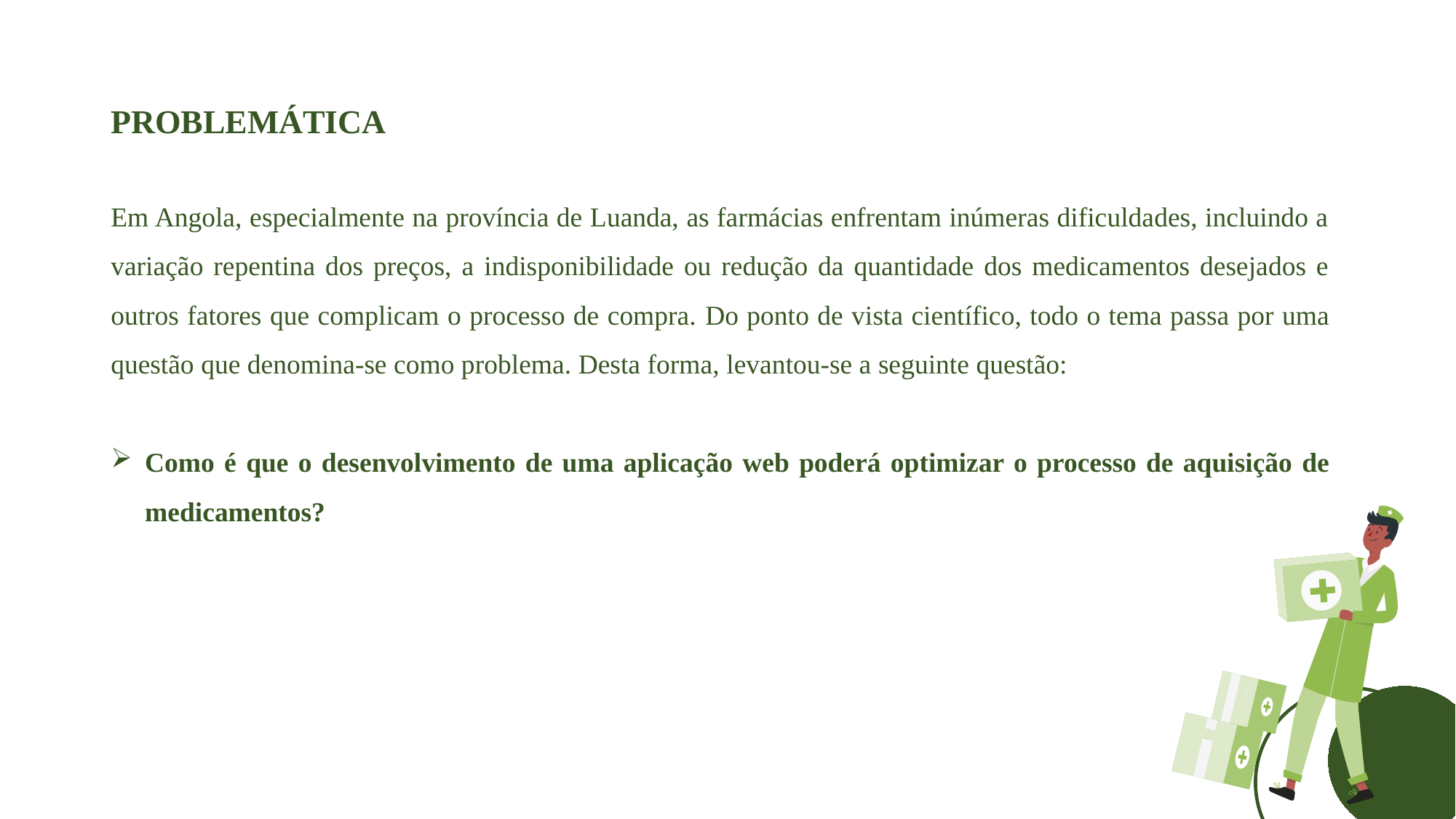

# PROBLEMÁTICA
Em Angola, especialmente na província de Luanda, as farmácias enfrentam inúmeras dificuldades, incluindo a variação repentina dos preços, a indisponibilidade ou redução da quantidade dos medicamentos desejados e outros fatores que complicam o processo de compra. Do ponto de vista científico, todo o tema passa por uma questão que denomina-se como problema. Desta forma, levantou-se a seguinte questão:

Como é que o desenvolvimento de uma aplicação web poderá optimizar o processo de aquisição de medicamentos?